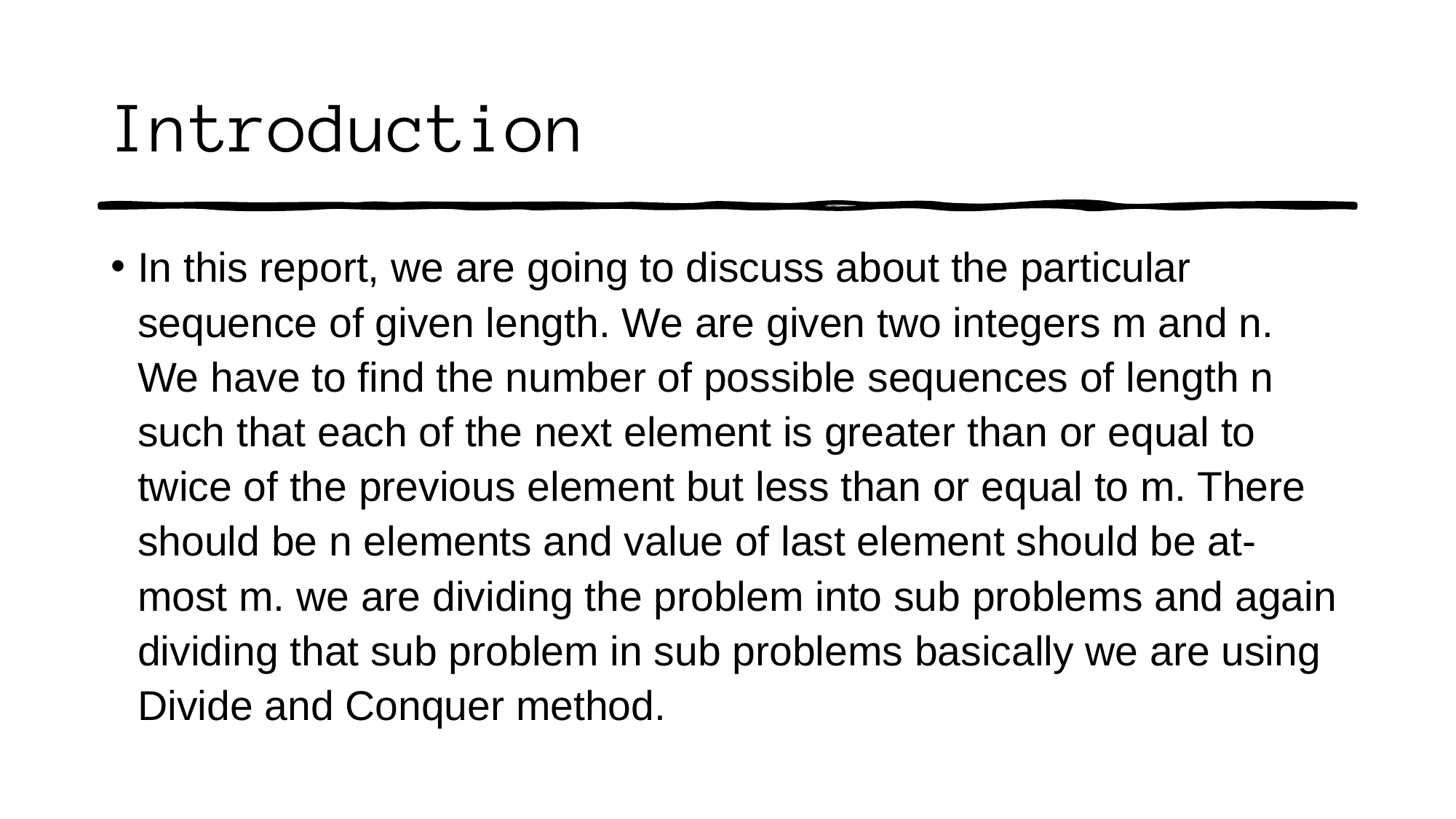

# Introduction
In this report, we are going to discuss about the particular sequence of given length. We are given two integers m and n. We have to find the number of possible sequences of length n such that each of the next element is greater than or equal to twice of the previous element but less than or equal to m. There should be n elements and value of last element should be at-most m. we are dividing the problem into sub problems and again dividing that sub problem in sub problems basically we are using Divide and Conquer method.